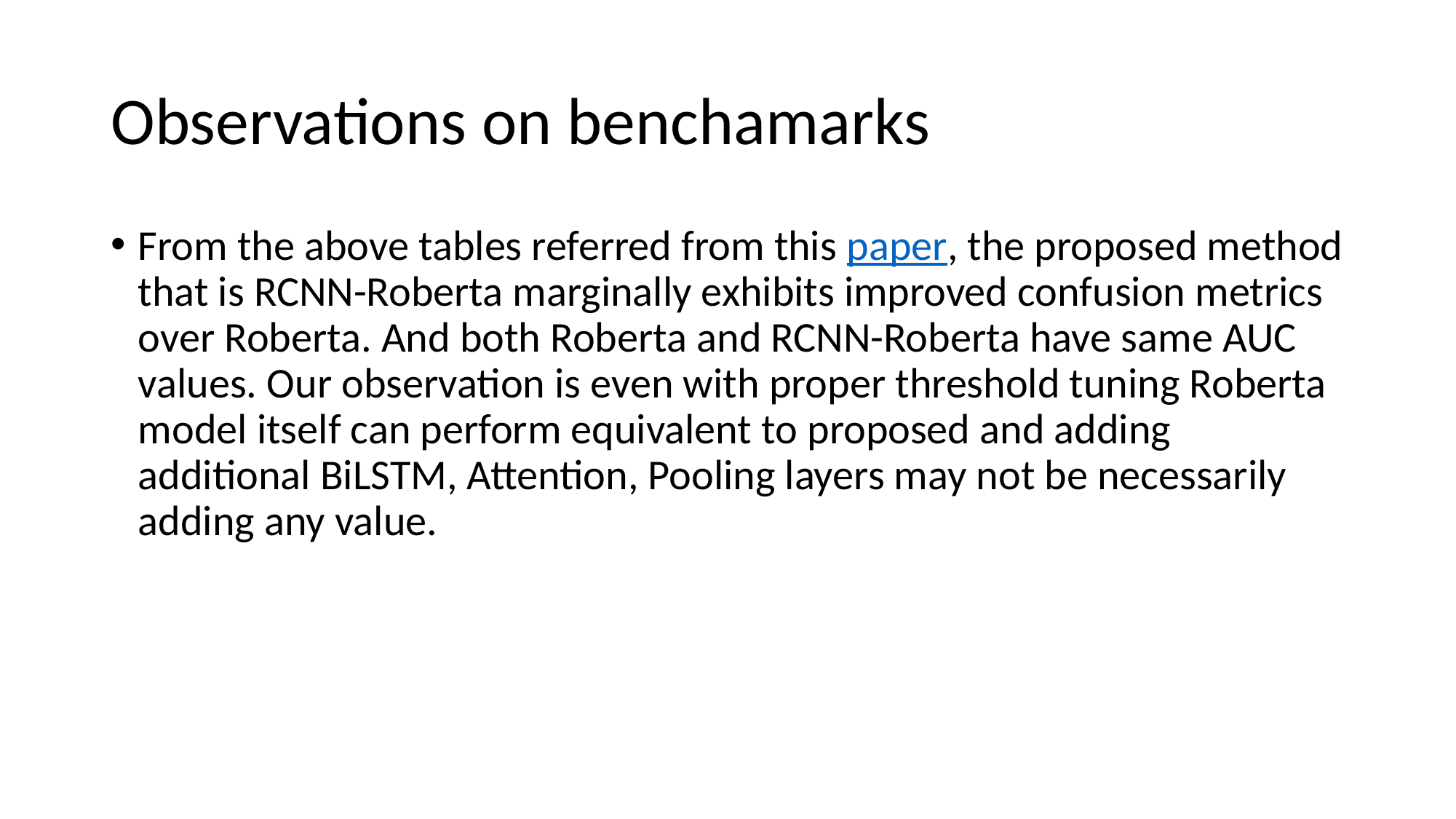

# Observations on benchamarks
From the above tables referred from this paper, the proposed method that is RCNN-Roberta marginally exhibits improved confusion metrics over Roberta. And both Roberta and RCNN-Roberta have same AUC values. Our observation is even with proper threshold tuning Roberta model itself can perform equivalent to proposed and adding additional BiLSTM, Attention, Pooling layers may not be necessarily adding any value.